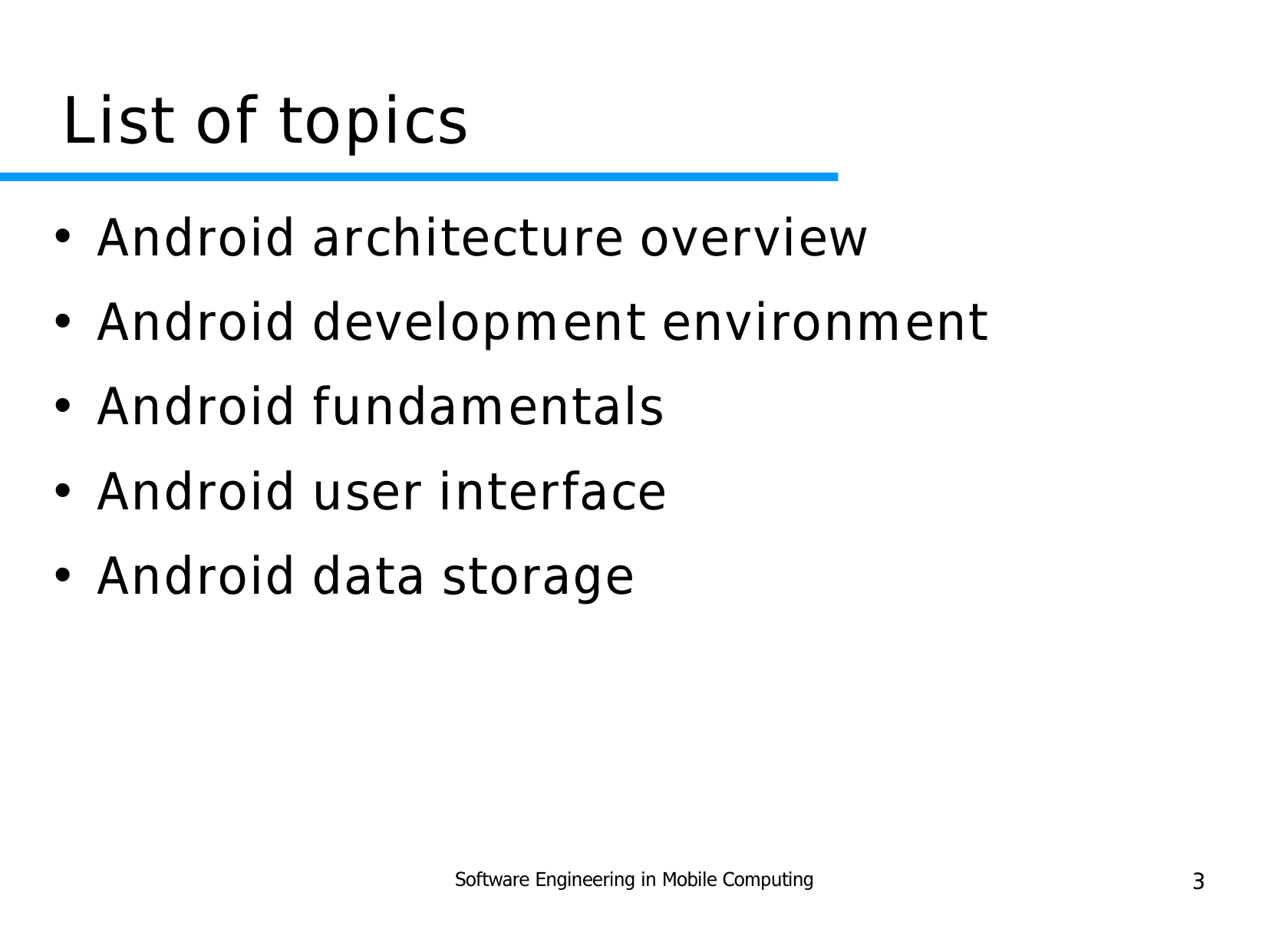

List of topics
Android architecture overview
Android development environment
Android fundamentals
Android user interface
Android data storage
Software Engineering in Mobile Computing
3